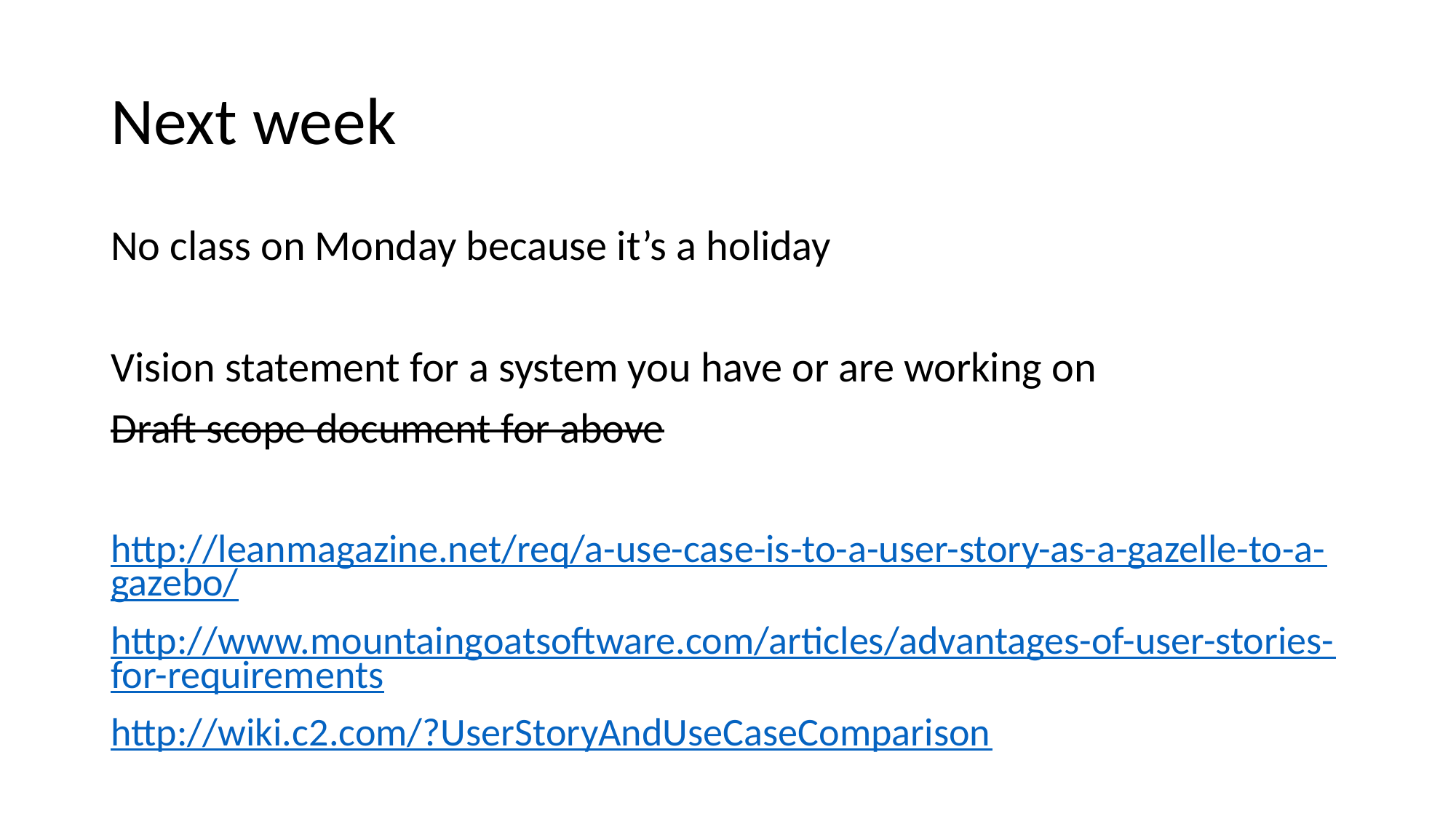

# Next week
No class on Monday because it’s a holiday

Vision statement for a system you have or are working on
Draft scope document for above

http://leanmagazine.net/req/a-use-case-is-to-a-user-story-as-a-gazelle-to-a-gazebo/
http://www.mountaingoatsoftware.com/articles/advantages-of-user-stories-for-requirements
http://wiki.c2.com/?UserStoryAndUseCaseComparison